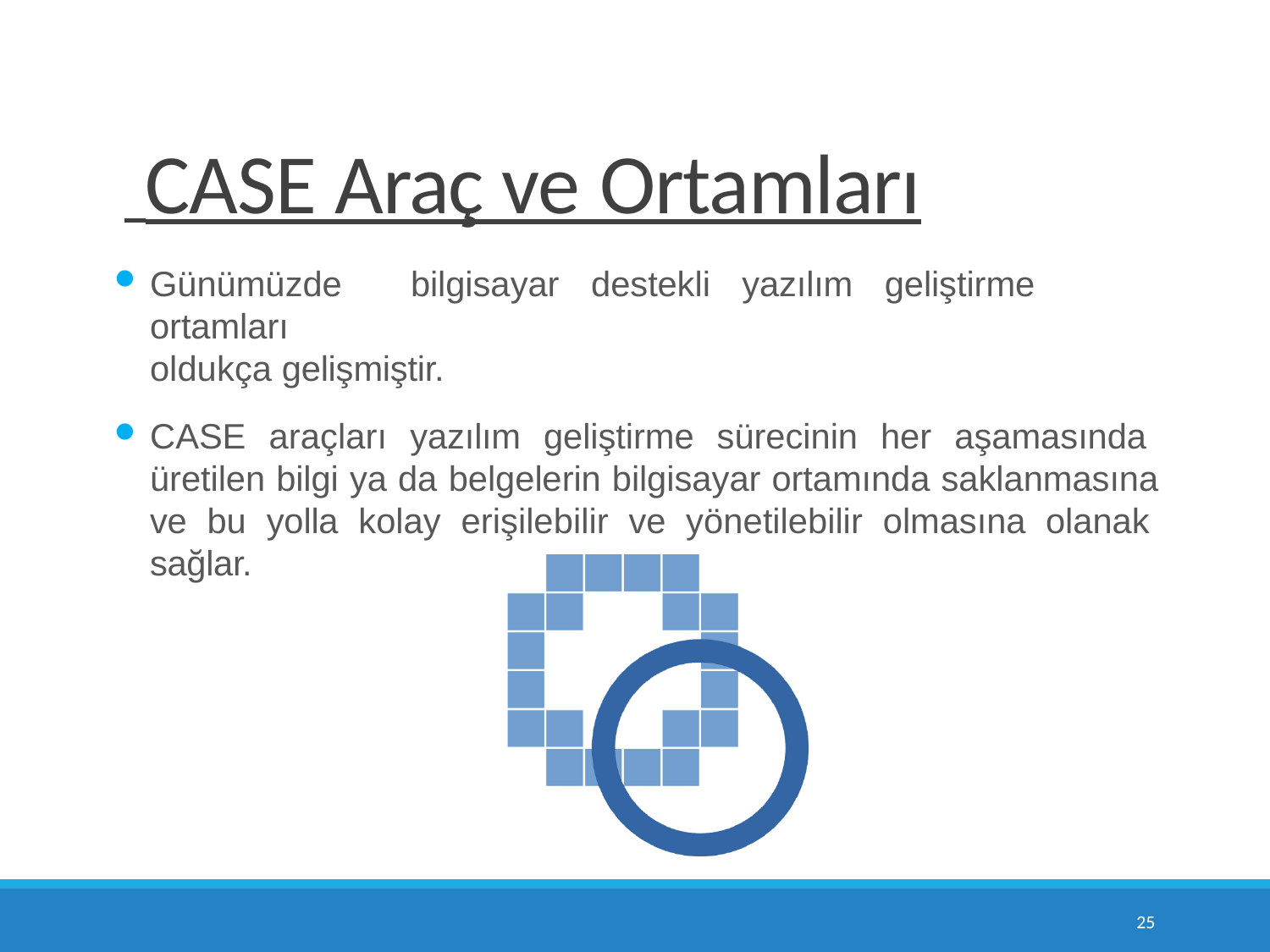

# CASE Araç ve Ortamları
Günümüzde	bilgisayar	destekli	yazılım	geliştirme	ortamları
oldukça gelişmiştir.
CASE araçları yazılım geliştirme sürecinin her aşamasında  üretilen bilgi ya da belgelerin bilgisayar ortamında saklanmasına  ve bu yolla kolay erişilebilir ve yönetilebilir olmasına olanak  sağlar.

25